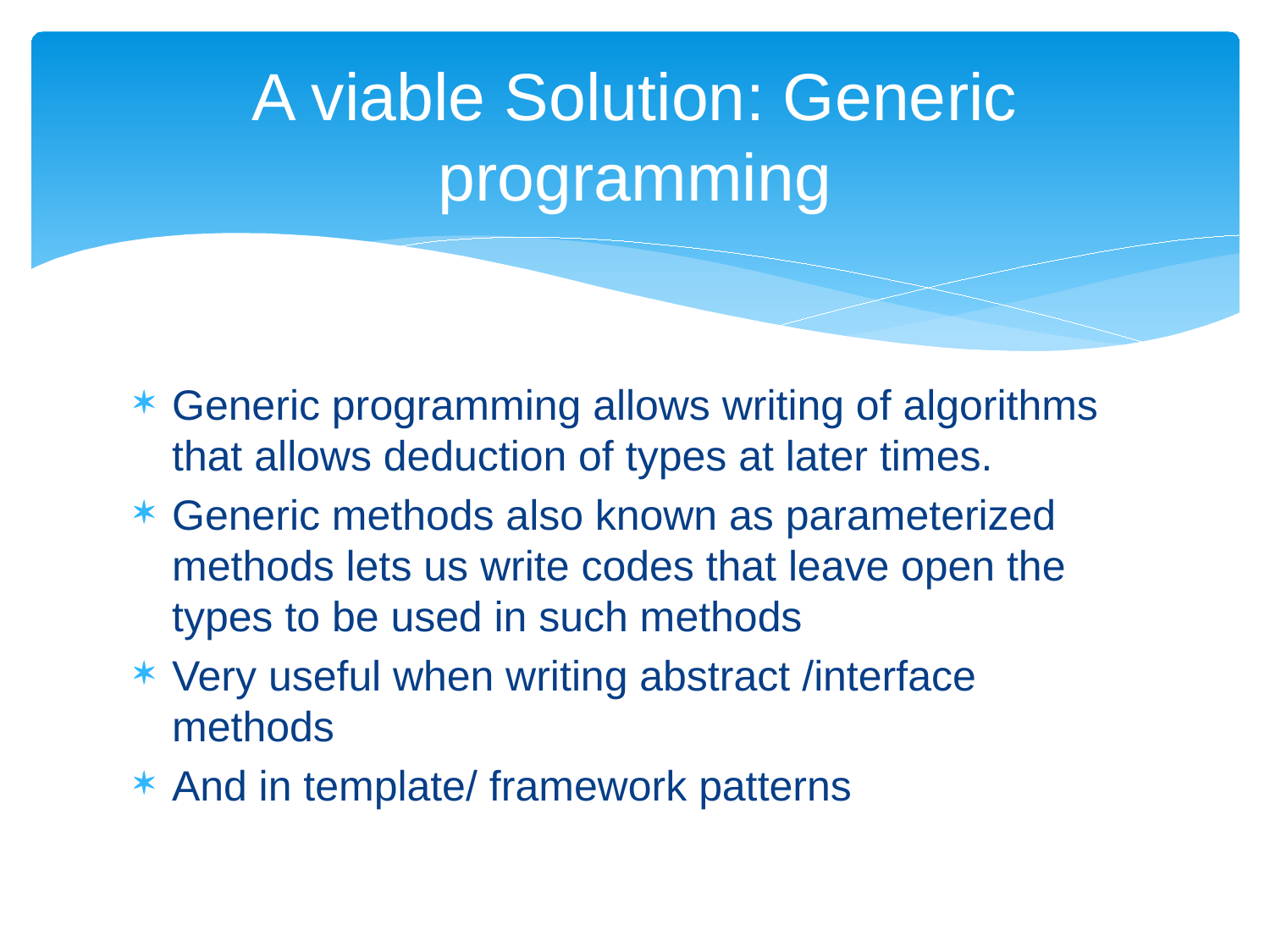

# A viable Solution: Generic programming
Generic programming allows writing of algorithms that allows deduction of types at later times.
Generic methods also known as parameterized methods lets us write codes that leave open the types to be used in such methods
Very useful when writing abstract /interface methods
And in template/ framework patterns